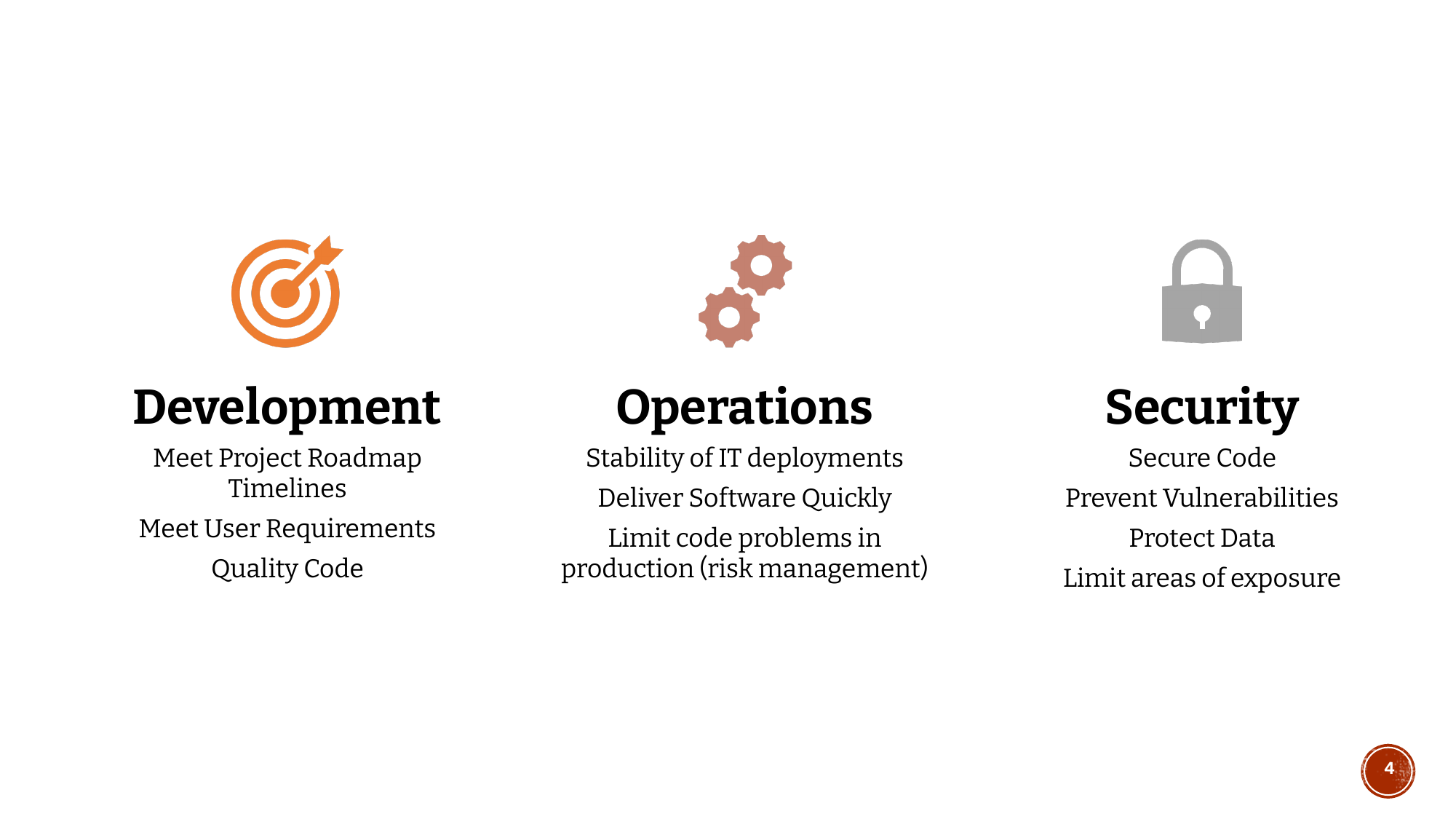

# What Each Team Wants
Development
Meet Project Roadmap Timelines
Meet User Requirements
Quality Code
Operations
Stability of IT deployments
Deliver Software Quickly
Limit code problems in production (risk management)
Security
Secure Code
Prevent Vulnerabilities
Protect Data
Limit areas of exposure
4